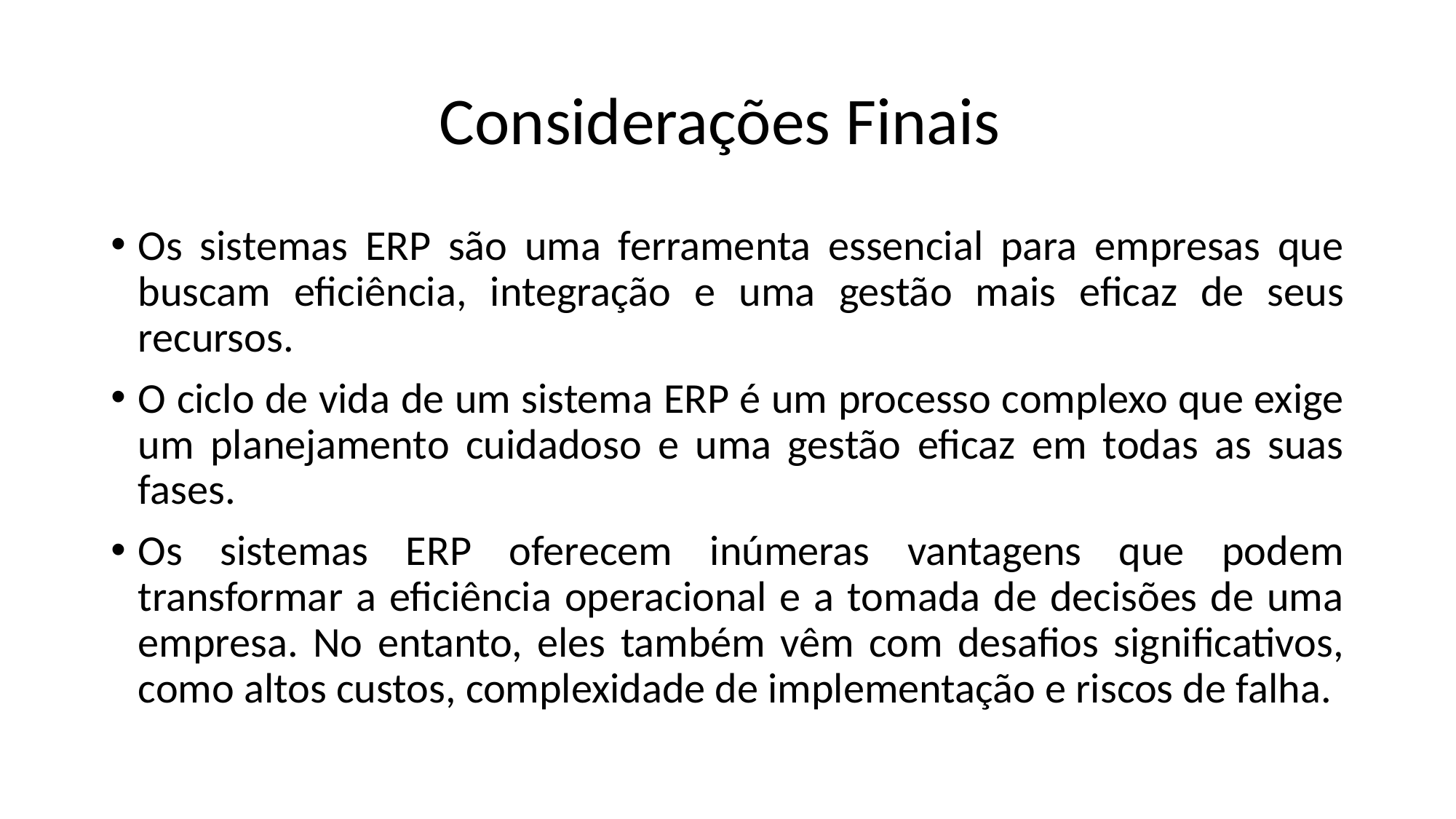

# Considerações Finais
Os sistemas ERP são uma ferramenta essencial para empresas que buscam eficiência, integração e uma gestão mais eficaz de seus recursos.
O ciclo de vida de um sistema ERP é um processo complexo que exige um planejamento cuidadoso e uma gestão eficaz em todas as suas fases.
Os sistemas ERP oferecem inúmeras vantagens que podem transformar a eficiência operacional e a tomada de decisões de uma empresa. No entanto, eles também vêm com desafios significativos, como altos custos, complexidade de implementação e riscos de falha.